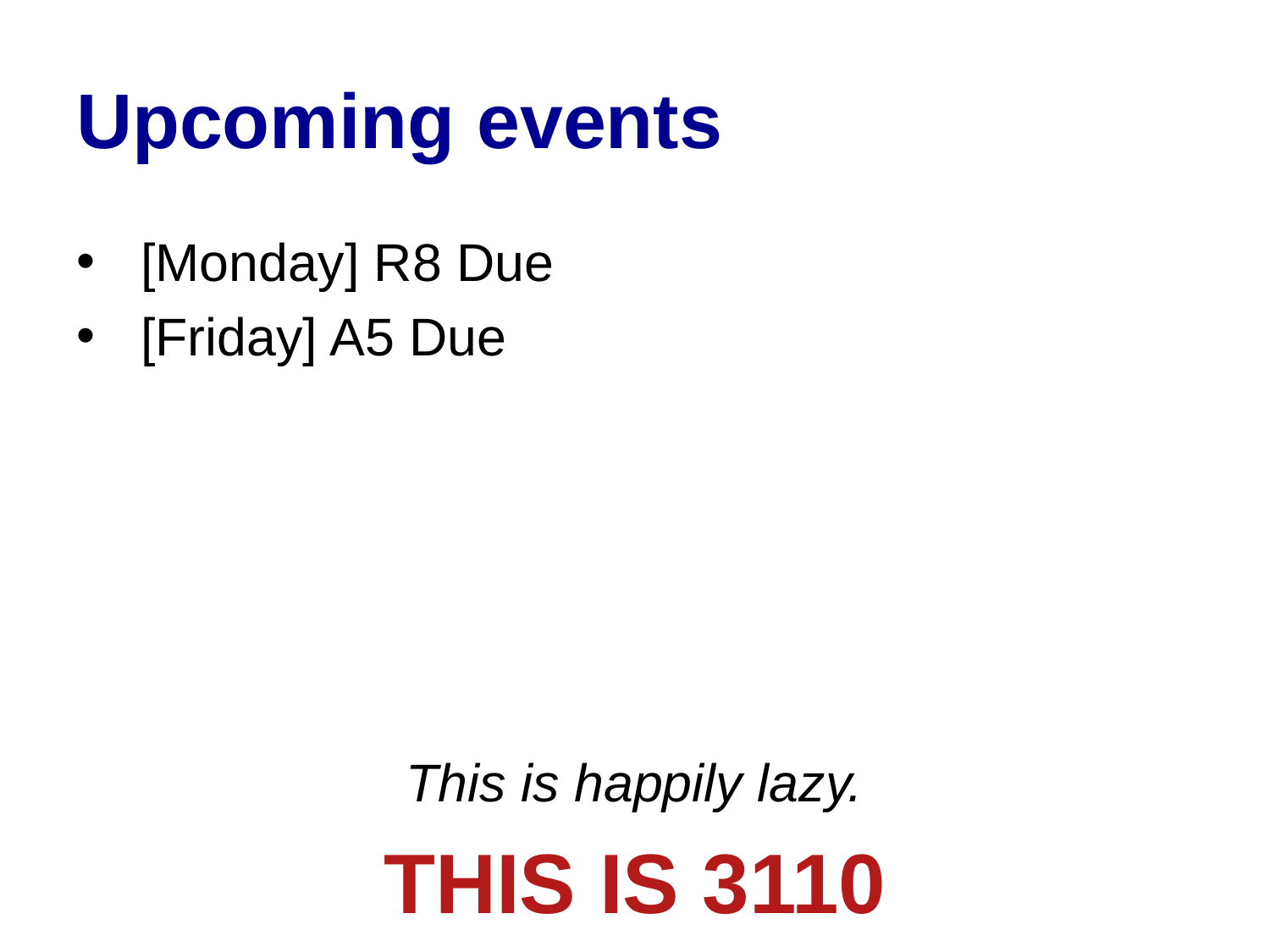

# Upcoming events
[Monday] R8 Due
[Friday] A5 Due

This is happily lazy.
THIS IS 3110